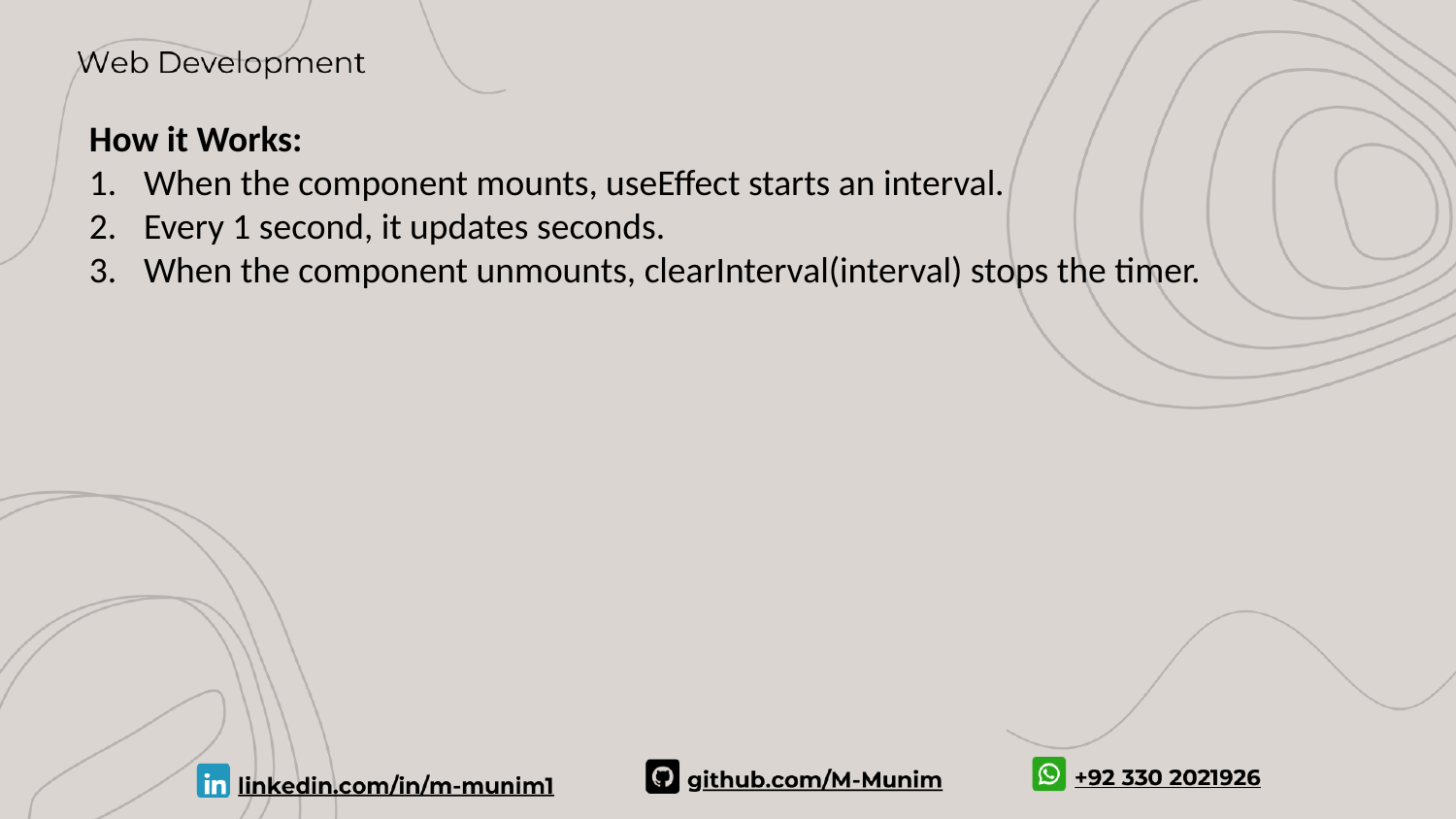

How it Works:
When the component mounts, useEffect starts an interval.
Every 1 second, it updates seconds.
When the component unmounts, clearInterval(interval) stops the timer.